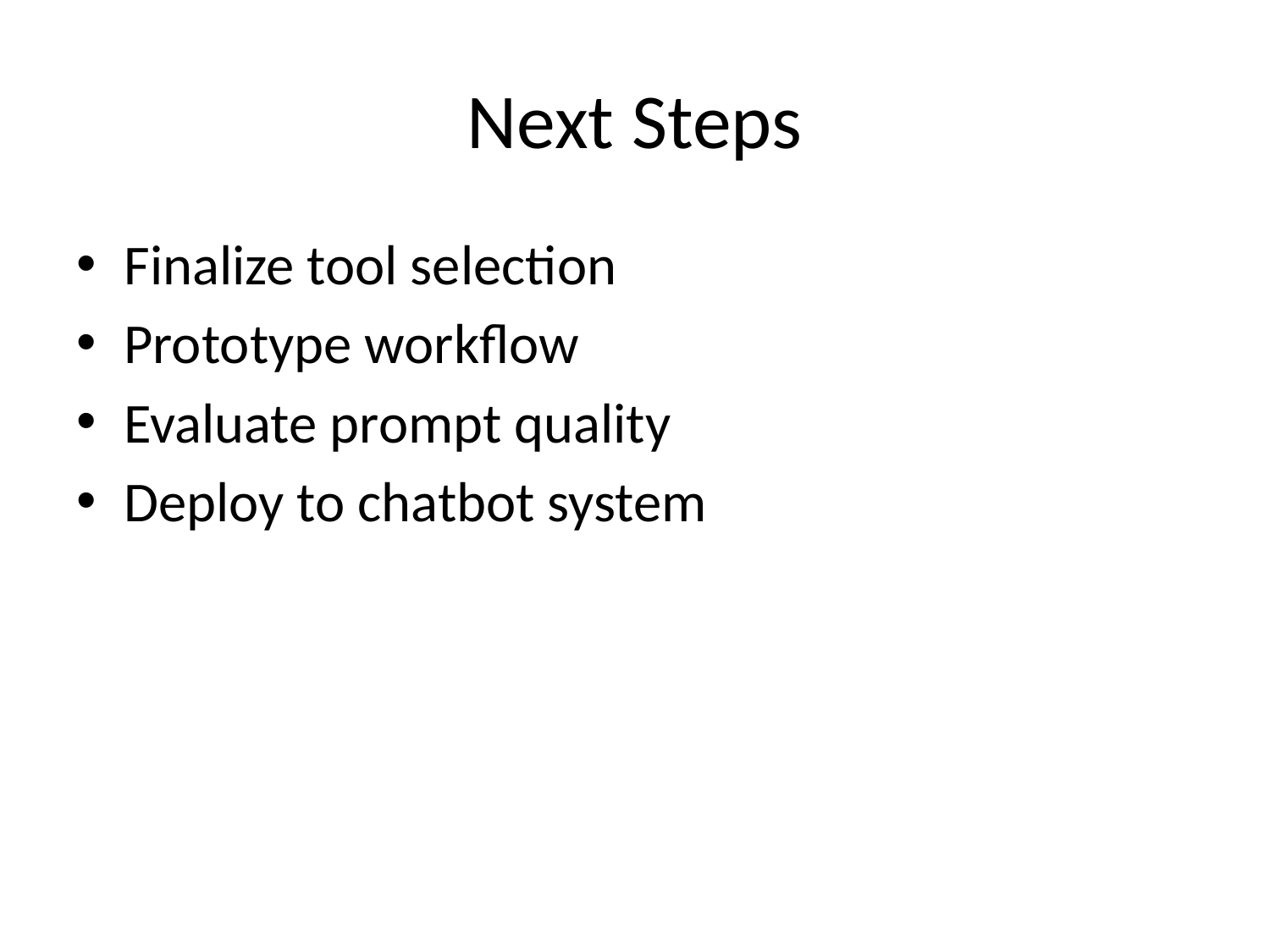

# Next Steps
Finalize tool selection
Prototype workflow
Evaluate prompt quality
Deploy to chatbot system